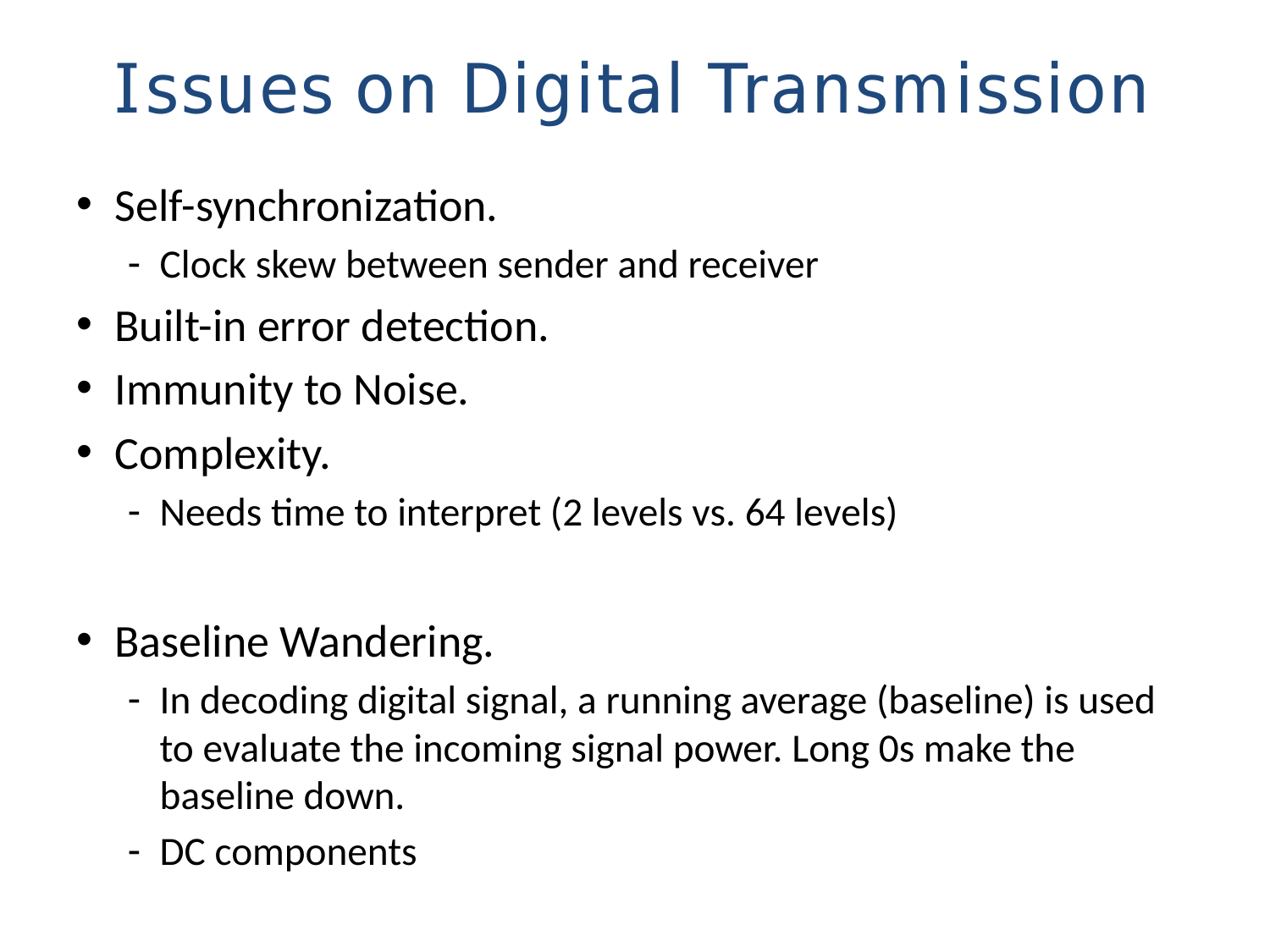

# Issues on Digital Transmission
Self-synchronization.
Clock skew between sender and receiver
Built-in error detection.
Immunity to Noise.
Complexity.
Needs time to interpret (2 levels vs. 64 levels)

Baseline Wandering.
In decoding digital signal, a running average (baseline) is used to evaluate the incoming signal power. Long 0s make the baseline down.
DC components